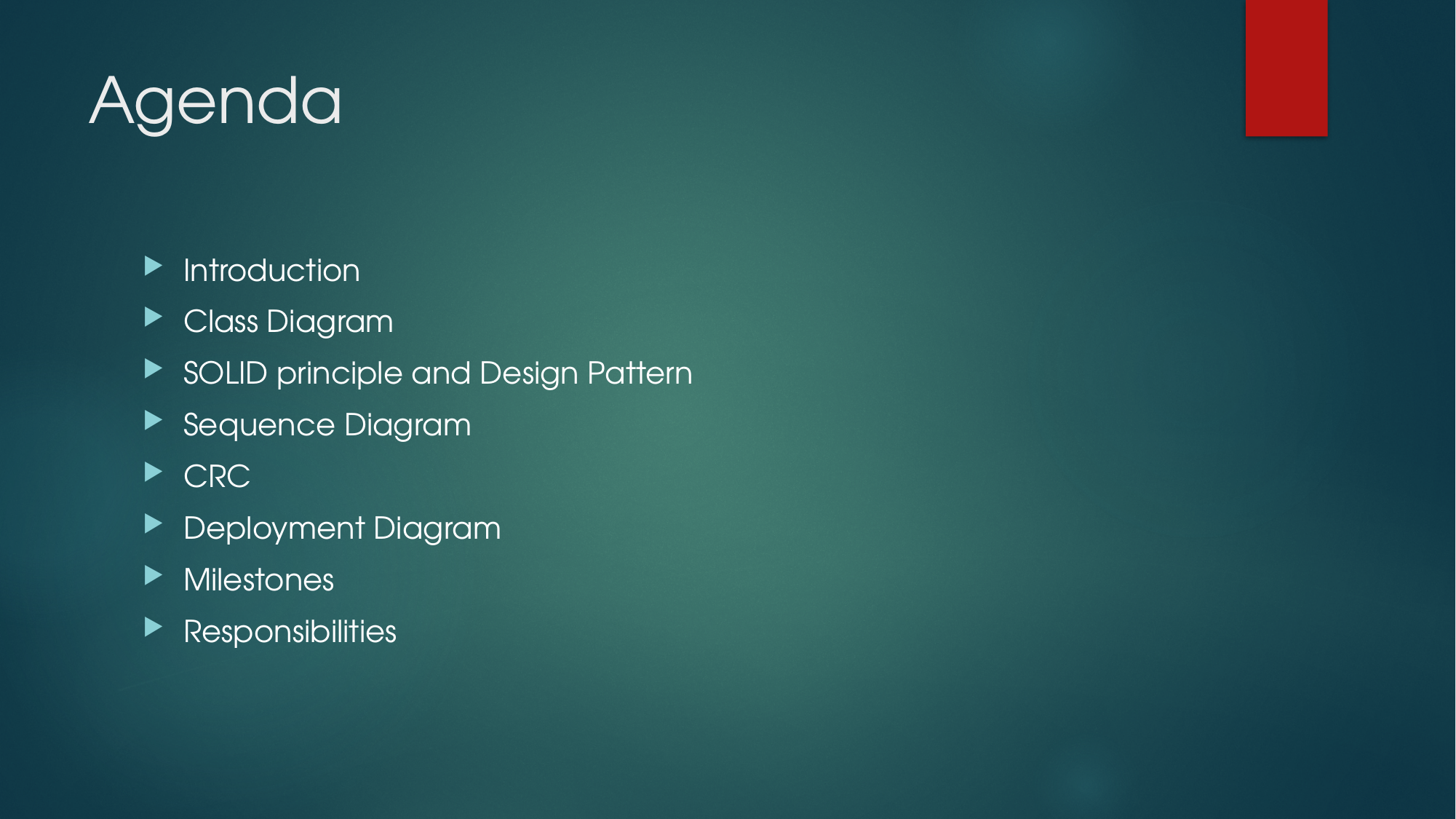

# Agenda
Introduction
Class Diagram
SOLID principle and Design Pattern
Sequence Diagram
CRC
Deployment Diagram
Milestones
Responsibilities